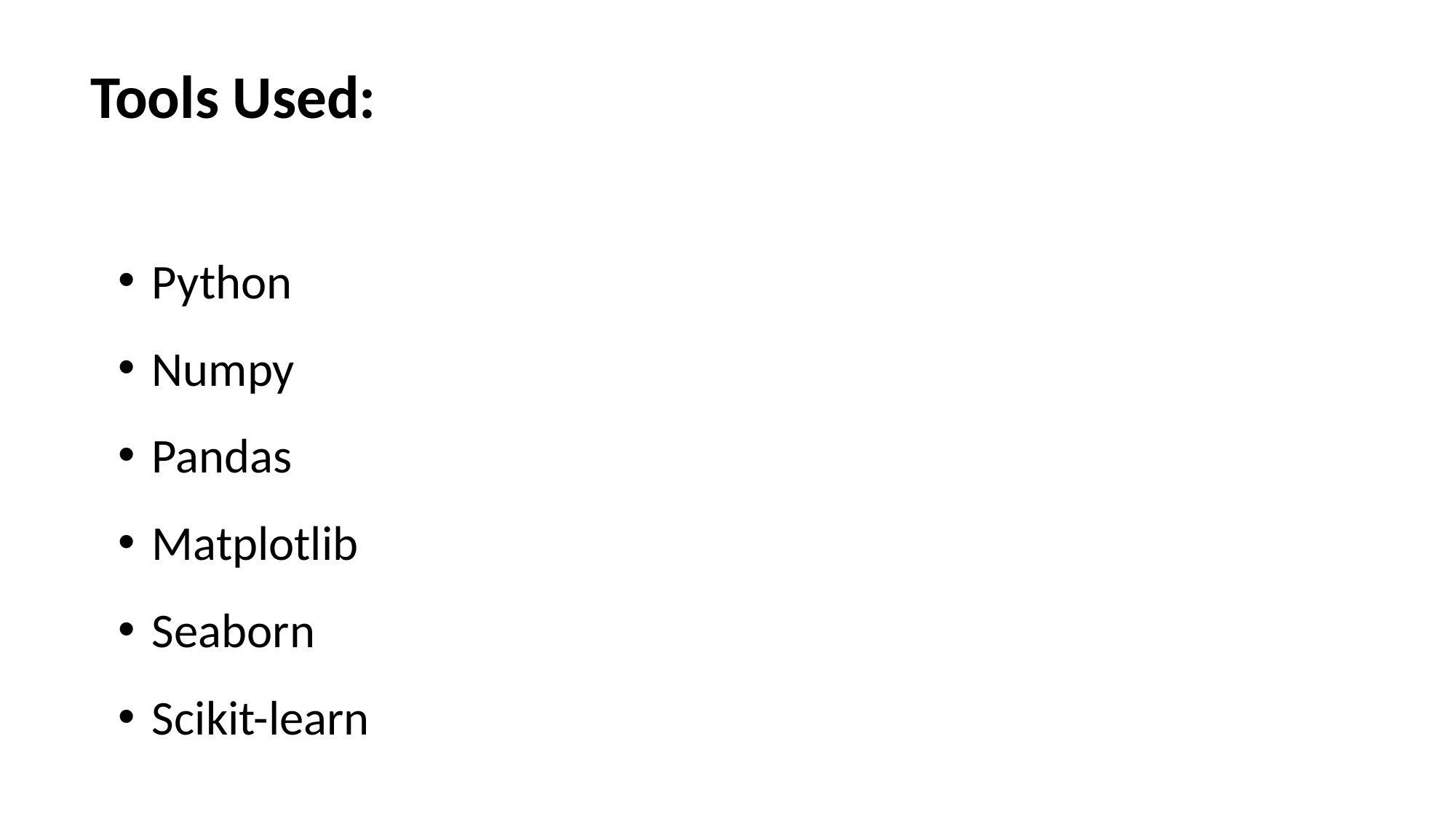

Tools Used:
Python
Numpy
Pandas
Matplotlib
Seaborn
Scikit-learn